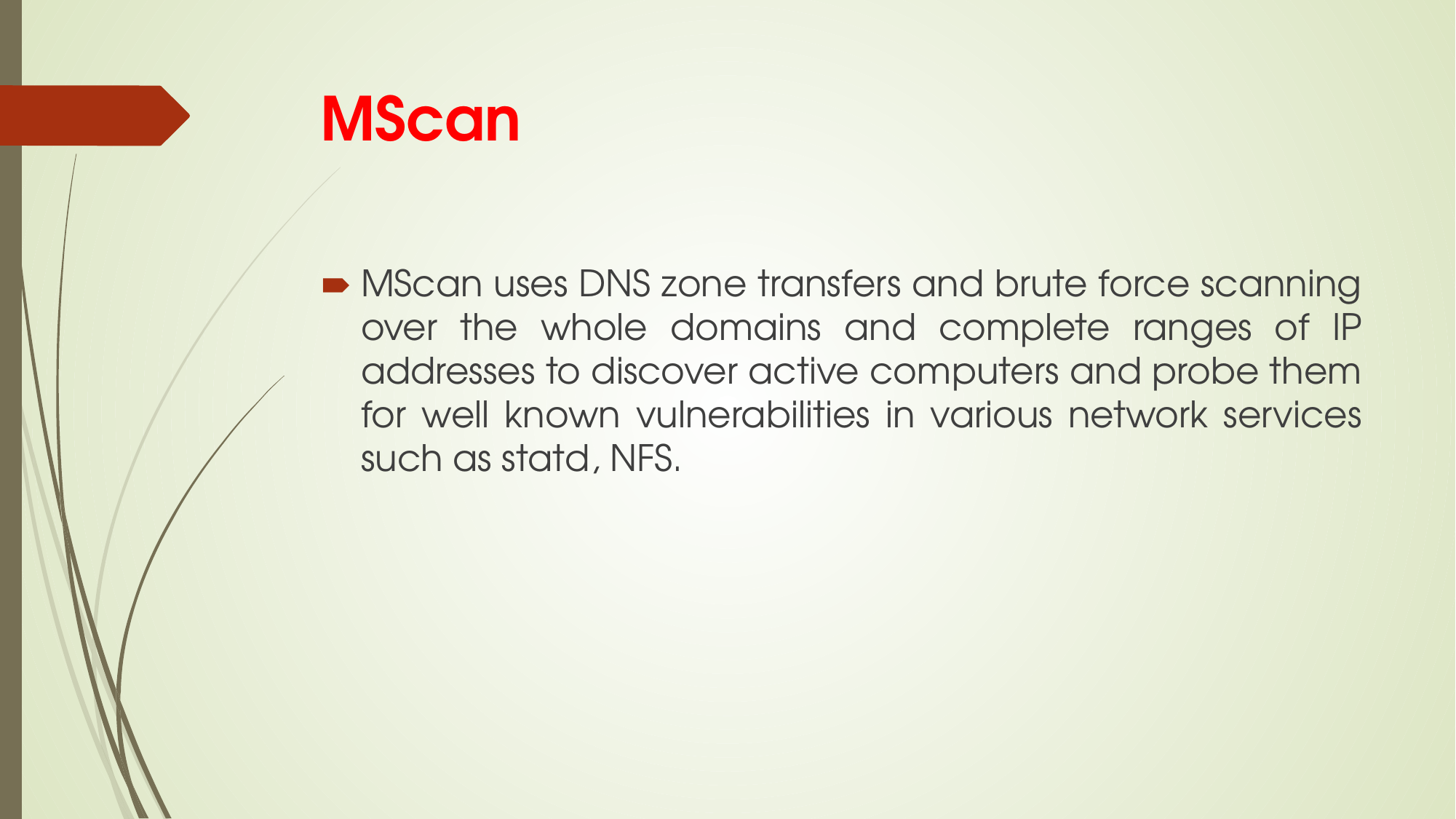

# MScan
MScan uses DNS zone transfers and brute force scanning over the whole domains and complete ranges of IP addresses to discover active computers and probe them for well known vulnerabilities in various network services such as statd, NFS.